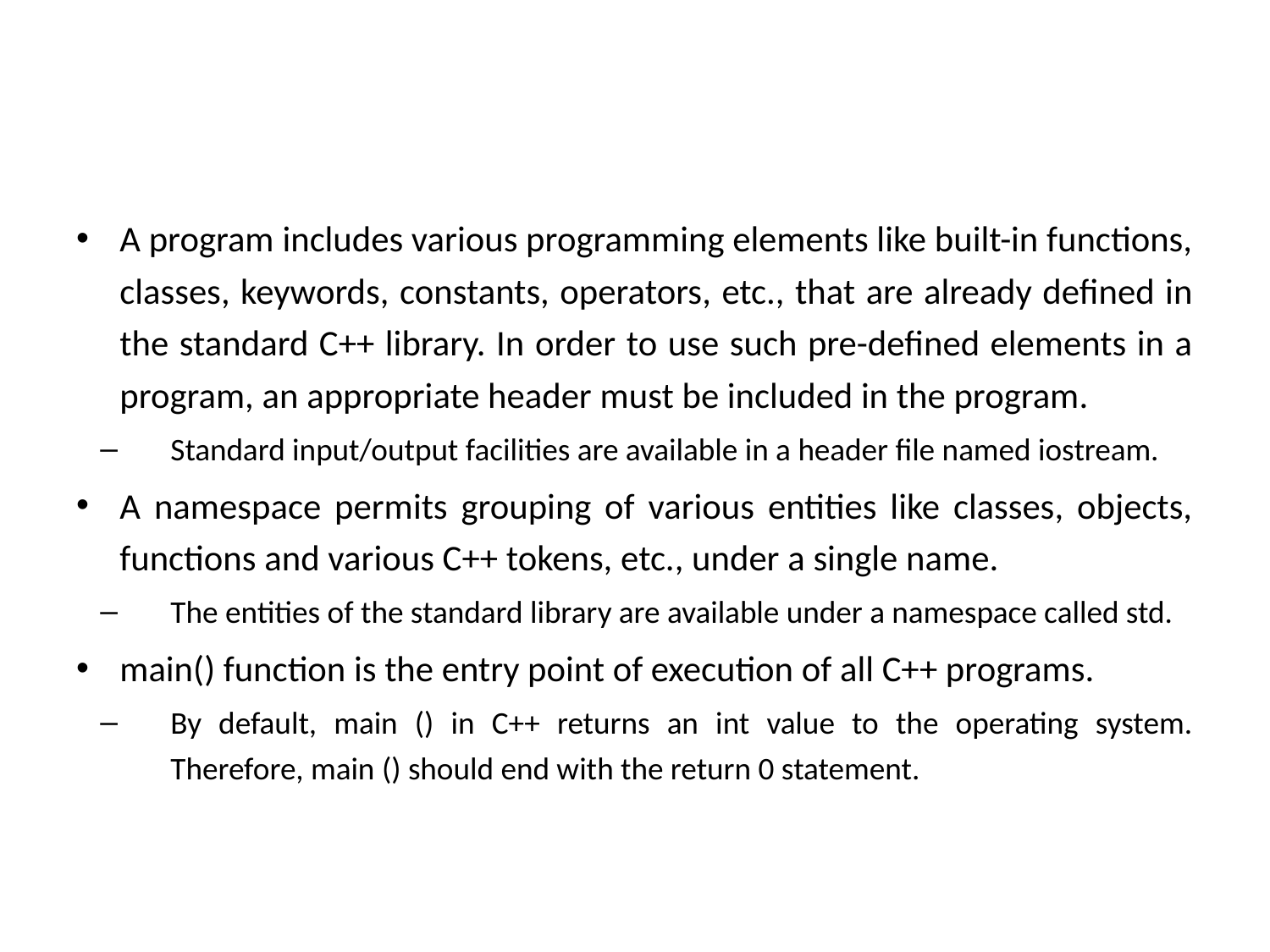

#
A program includes various programming elements like built-in functions, classes, keywords, constants, operators, etc., that are already defined in the standard C++ library. In order to use such pre-defined elements in a program, an appropriate header must be included in the program.
Standard input/output facilities are available in a header file named iostream.
A namespace permits grouping of various entities like classes, objects, functions and various C++ tokens, etc., under a single name.
The entities of the standard library are available under a namespace called std.
main() function is the entry point of execution of all C++ programs.
By default, main () in C++ returns an int value to the operating system. Therefore, main () should end with the return 0 statement.